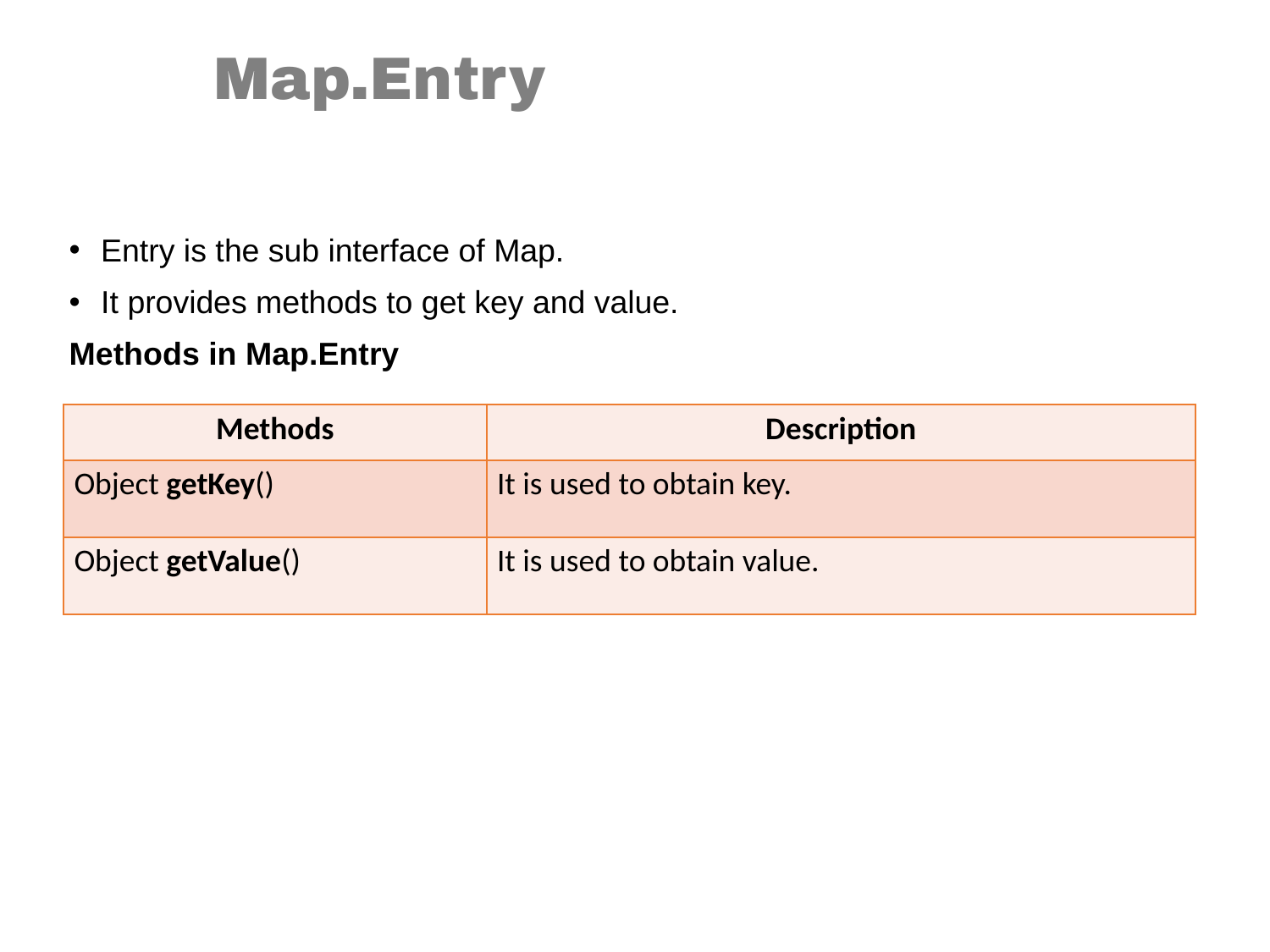

# Map.Entry
Entry is the sub interface of Map.
It provides methods to get key and value.
Methods in Map.Entry
| Methods | Description |
| --- | --- |
| Object getKey() | It is used to obtain key. |
| Object getValue() | It is used to obtain value. |